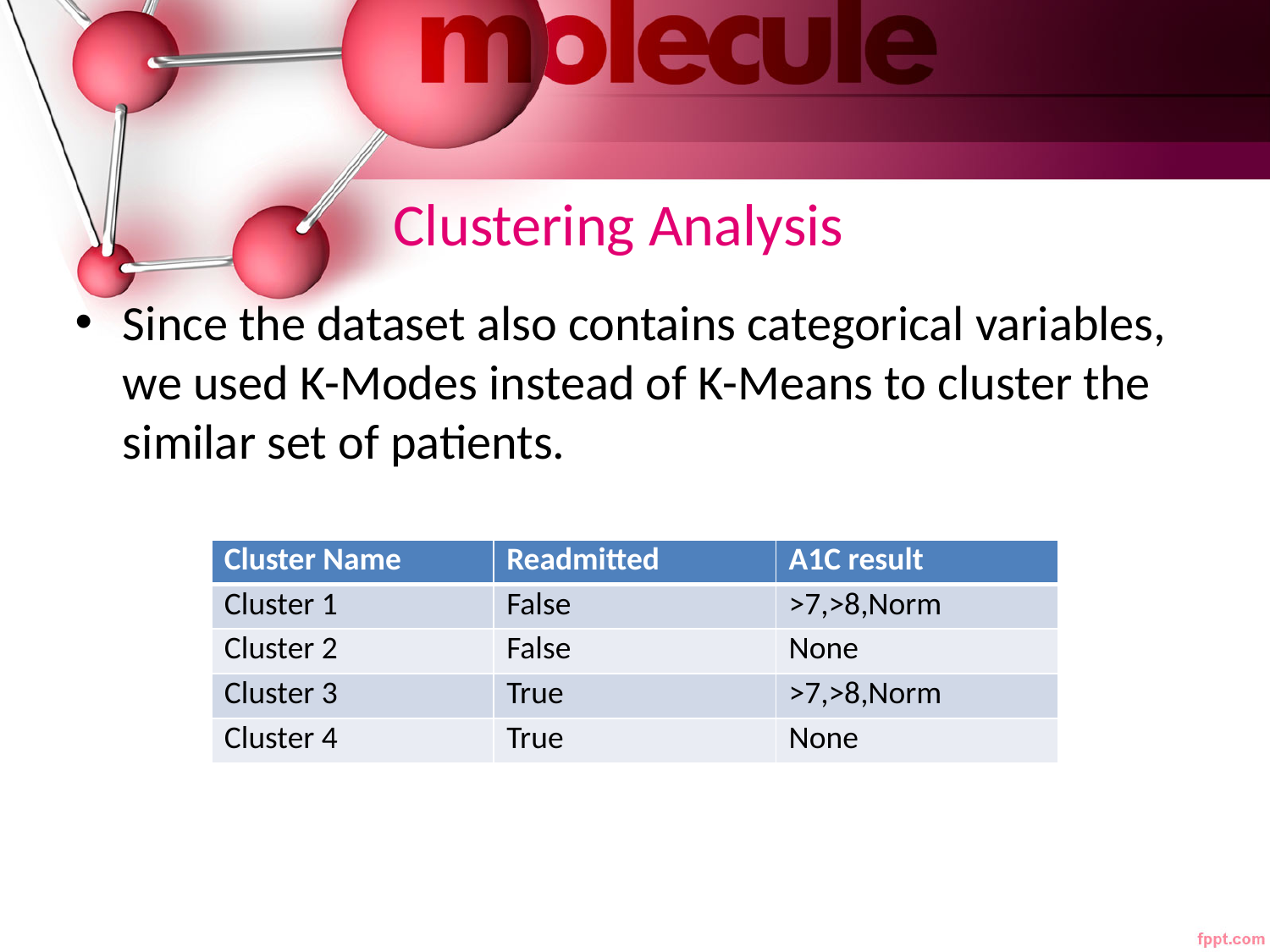

# Clustering Analysis
Since the dataset also contains categorical variables, we used K-Modes instead of K-Means to cluster the similar set of patients.

| Cluster Name | Readmitted | A1C result |
| --- | --- | --- |
| Cluster 1 | False | >7,>8,Norm |
| Cluster 2 | False | None |
| Cluster 3 | True | >7,>8,Norm |
| Cluster 4 | True | None |